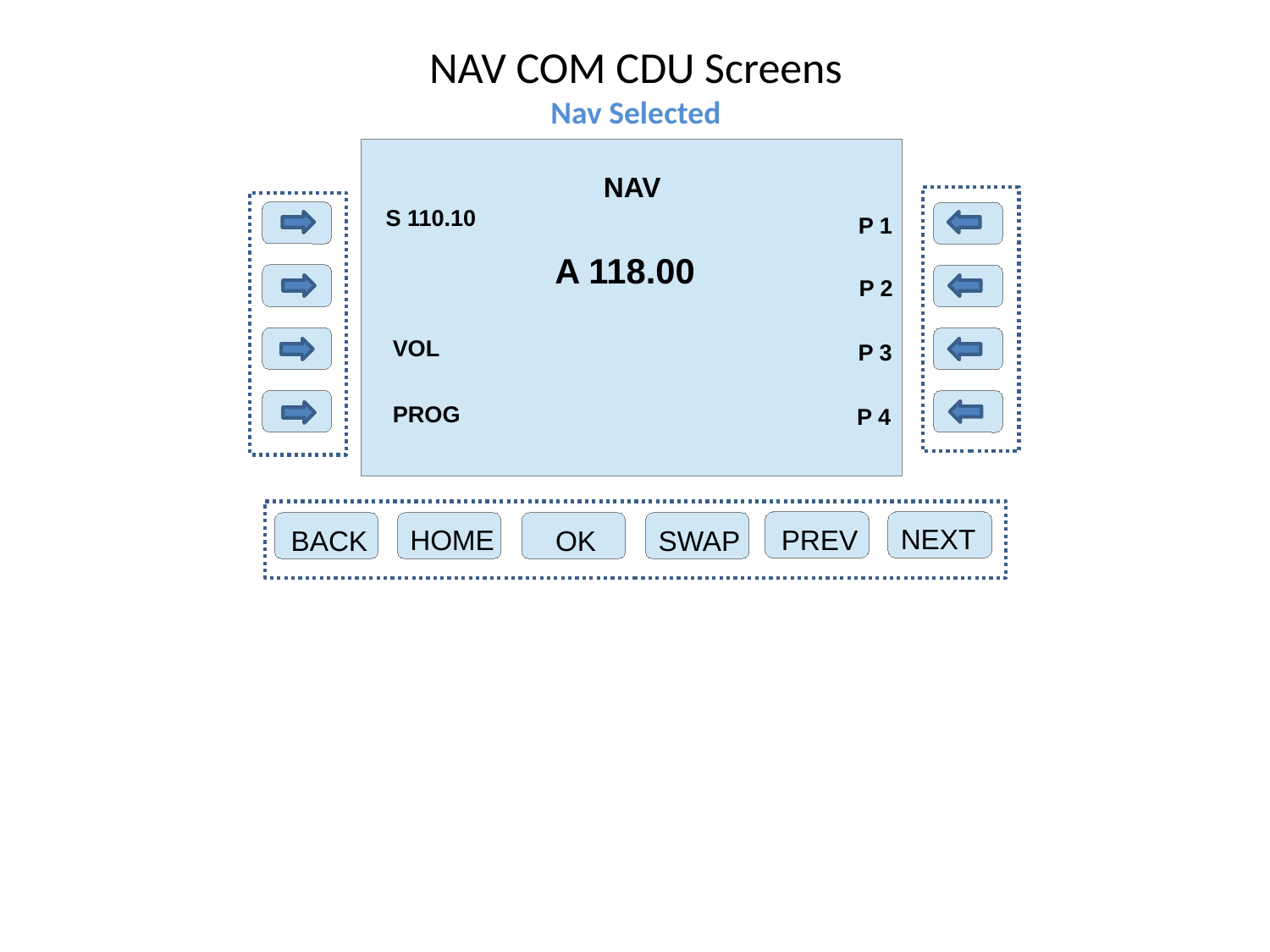

NAV COM CDU Screens
Nav Selected

NAV

S 110.10

P 1

A 118.00

P 2

VOL

P 3

PROG
P 4

NEXT
HOME
PREV
BACK
OK
SWAP